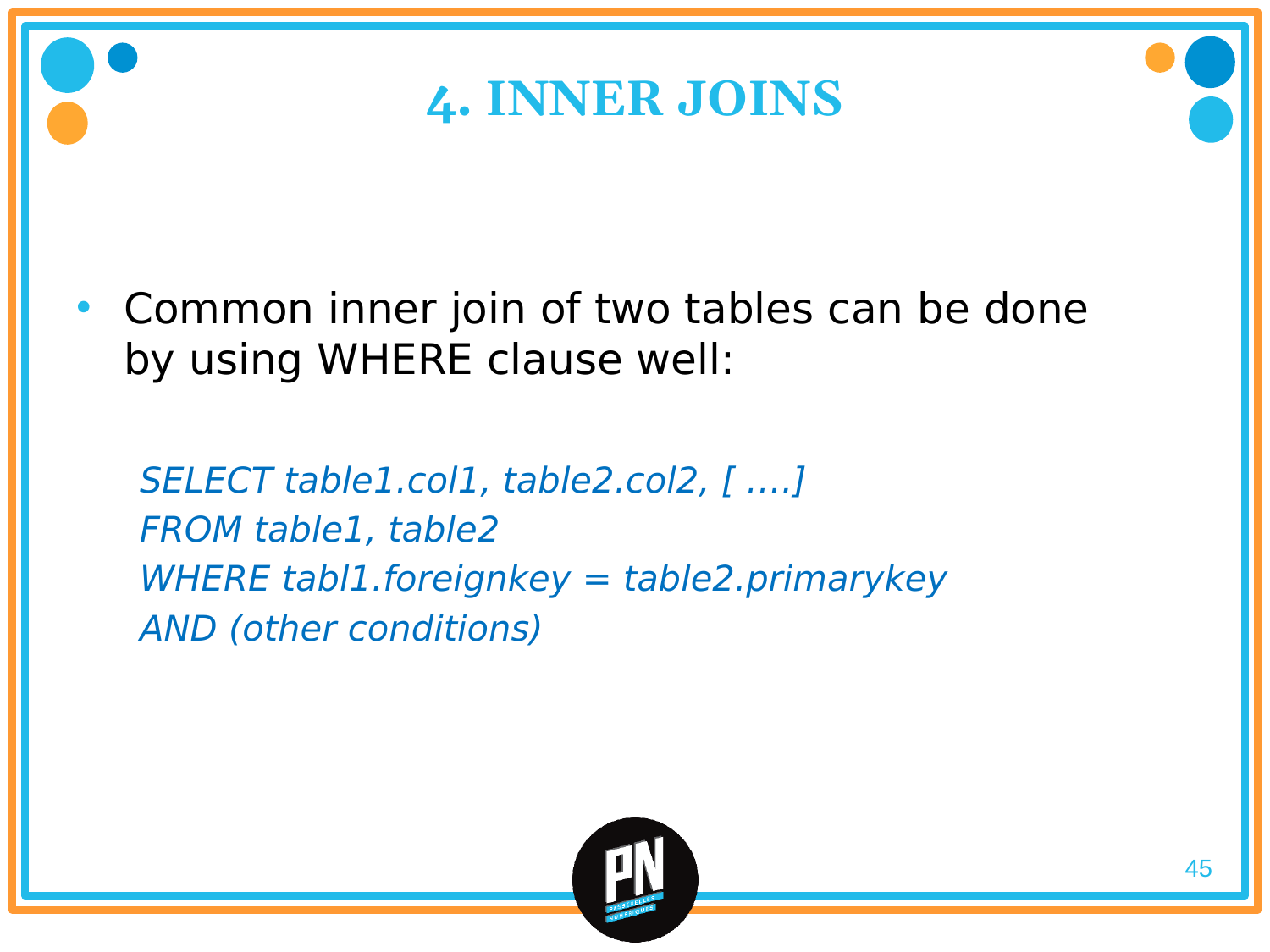

# 4. INNER JOINS
Common inner join of two tables can be done by using WHERE clause well:

SELECT table1.col1, table2.col2, [ ….]
FROM table1, table2
WHERE tabl1.foreignkey = table2.primarykey
AND (other conditions)